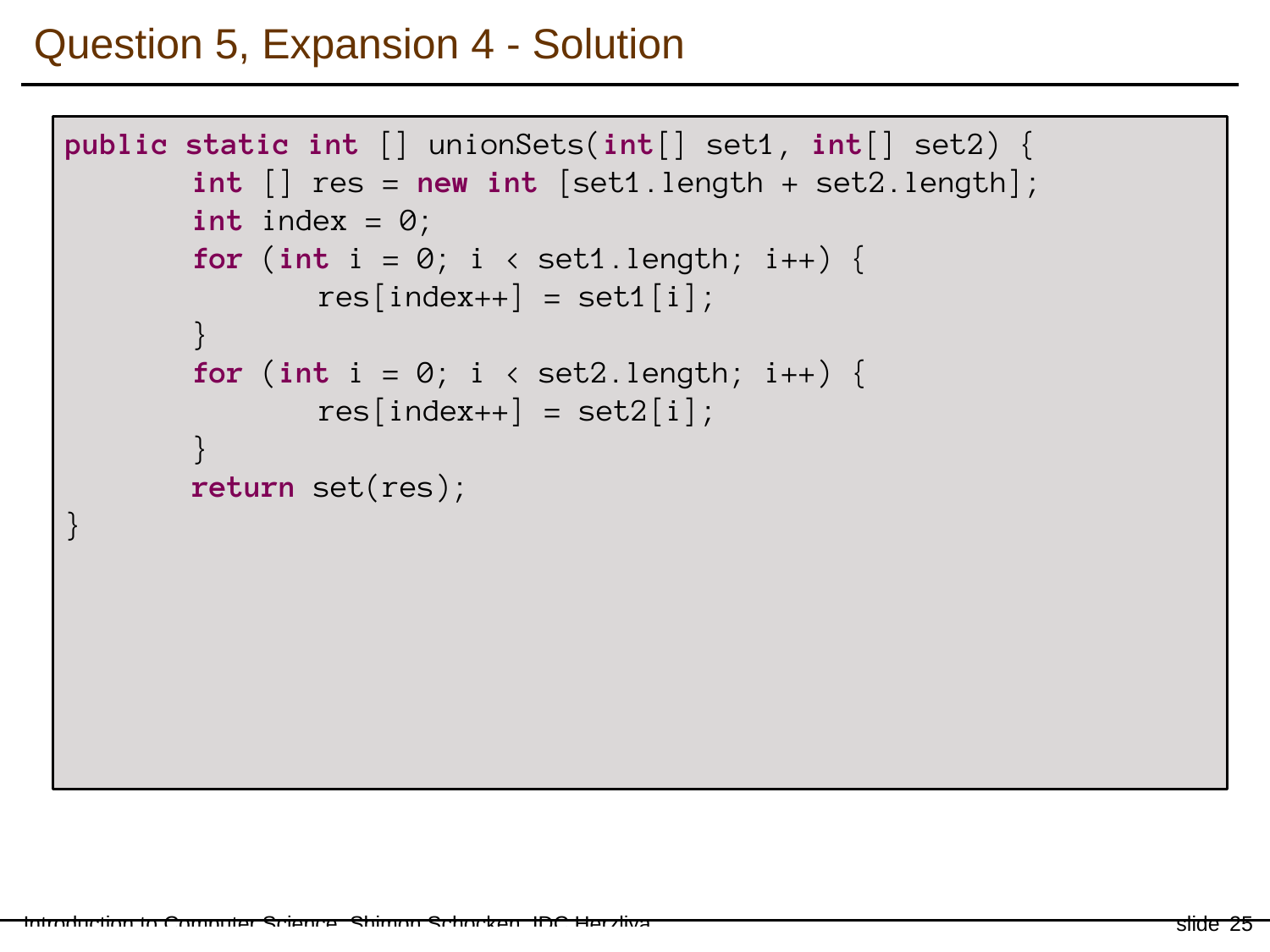

Question 5, Expansion 4 - Solution

public static int [] unionSets(int[] set1, int[] set2) {
	int [] res = new int [set1.length + set2.length];
	int index = 0;
	for (int i = 0; i < set1.length; i++) {
		res[index++] = set1[i];
	}
	for (int i = 0; i < set2.length; i++) {
		res[index++] = set2[i];
	}
	return set(res);
}